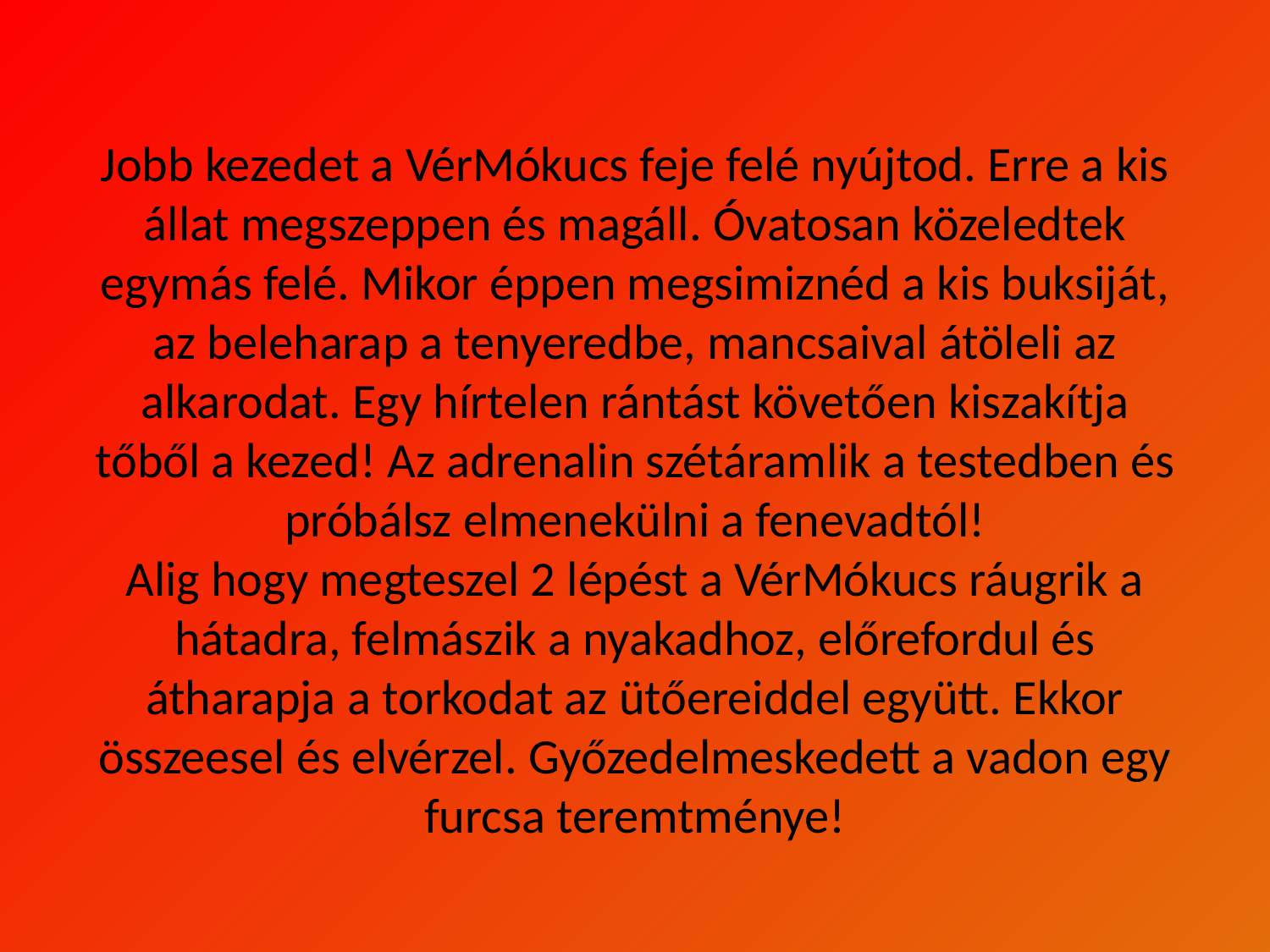

Jobb kezedet a VérMókucs feje felé nyújtod. Erre a kis állat megszeppen és magáll. Óvatosan közeledtek egymás felé. Mikor éppen megsimiznéd a kis buksiját, az beleharap a tenyeredbe, mancsaival átöleli az alkarodat. Egy hírtelen rántást követően kiszakítja tőből a kezed! Az adrenalin szétáramlik a testedben és próbálsz elmenekülni a fenevadtól!
Alig hogy megteszel 2 lépést a VérMókucs ráugrik a hátadra, felmászik a nyakadhoz, előrefordul és átharapja a torkodat az ütőereiddel együtt. Ekkor összeesel és elvérzel. Győzedelmeskedett a vadon egy furcsa teremtménye!